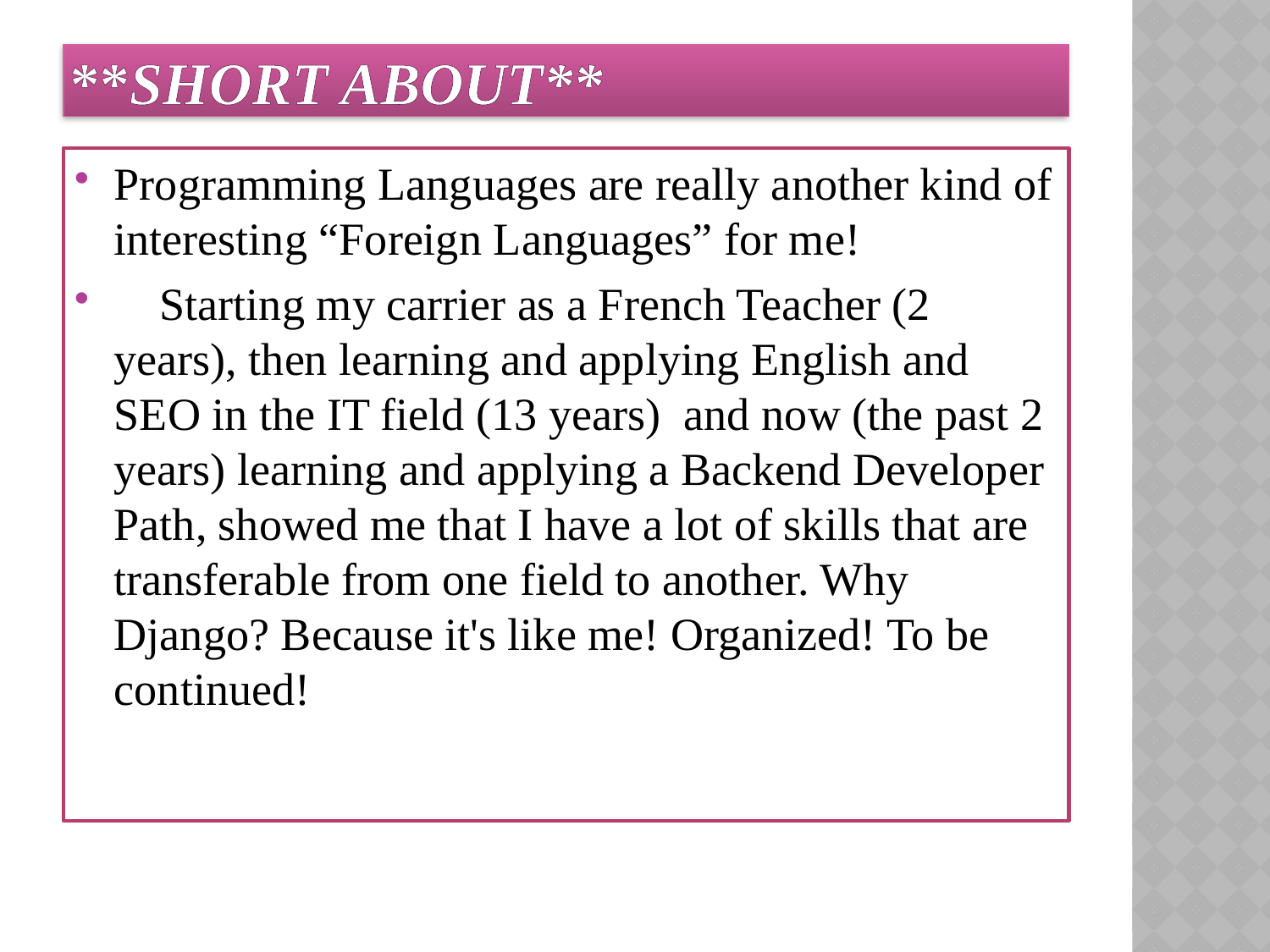

# **Short About**
Programming Languages are really another kind of interesting “Foreign Languages” for me!
    Starting my carrier as a French Teacher (2 years), then learning and applying English and SEO in the IT field (13 years)  and now (the past 2 years) learning and applying a Backend Developer Path, showed me that I have a lot of skills that are transferable from one field to another. Why Django? Because it's like me! Organized! To be continued!